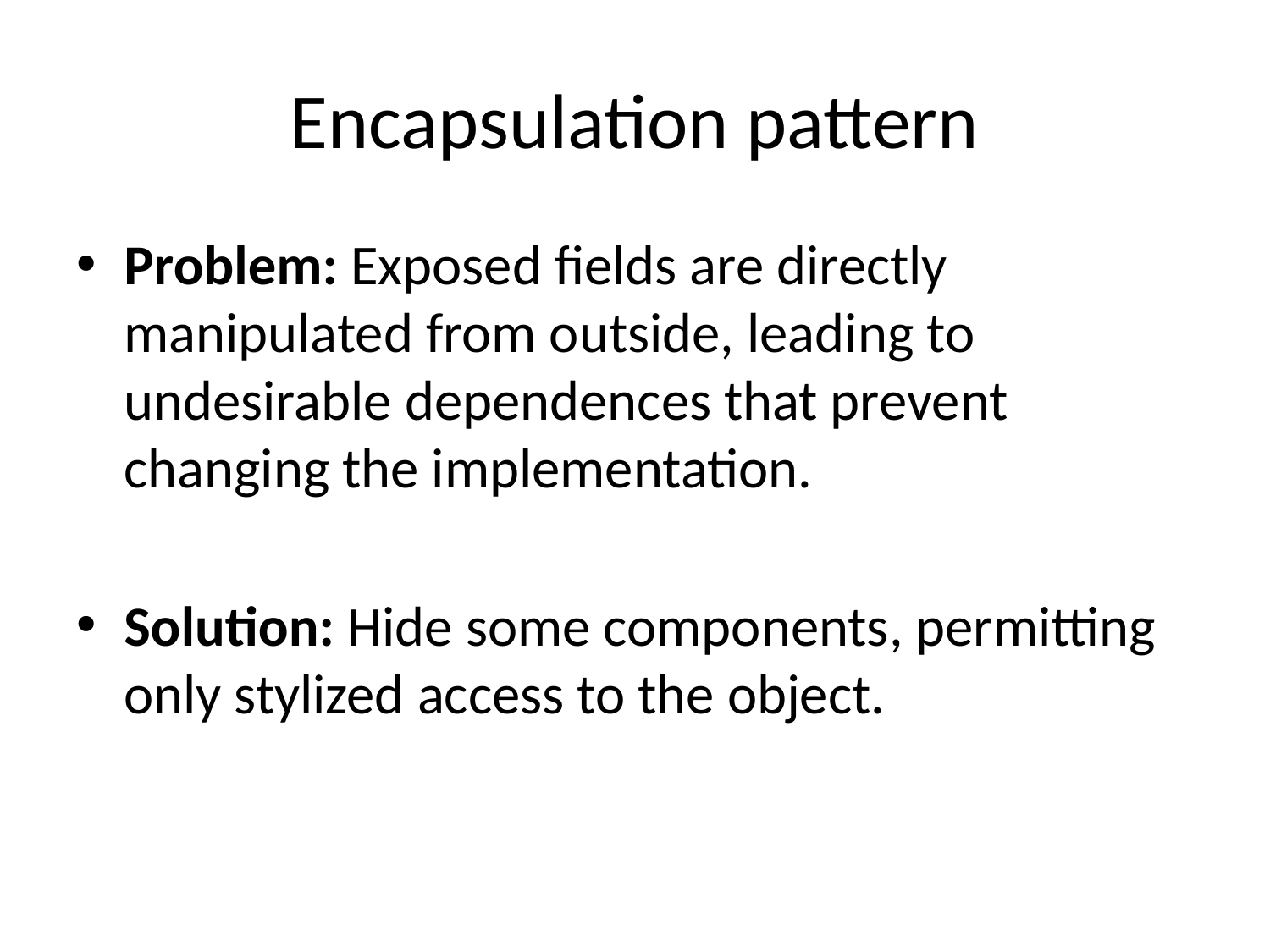

# Encapsulation pattern
Problem: Exposed fields are directly manipulated from outside, leading to undesirable dependences that prevent changing the implementation.

Solution: Hide some components, permitting only stylized access to the object.